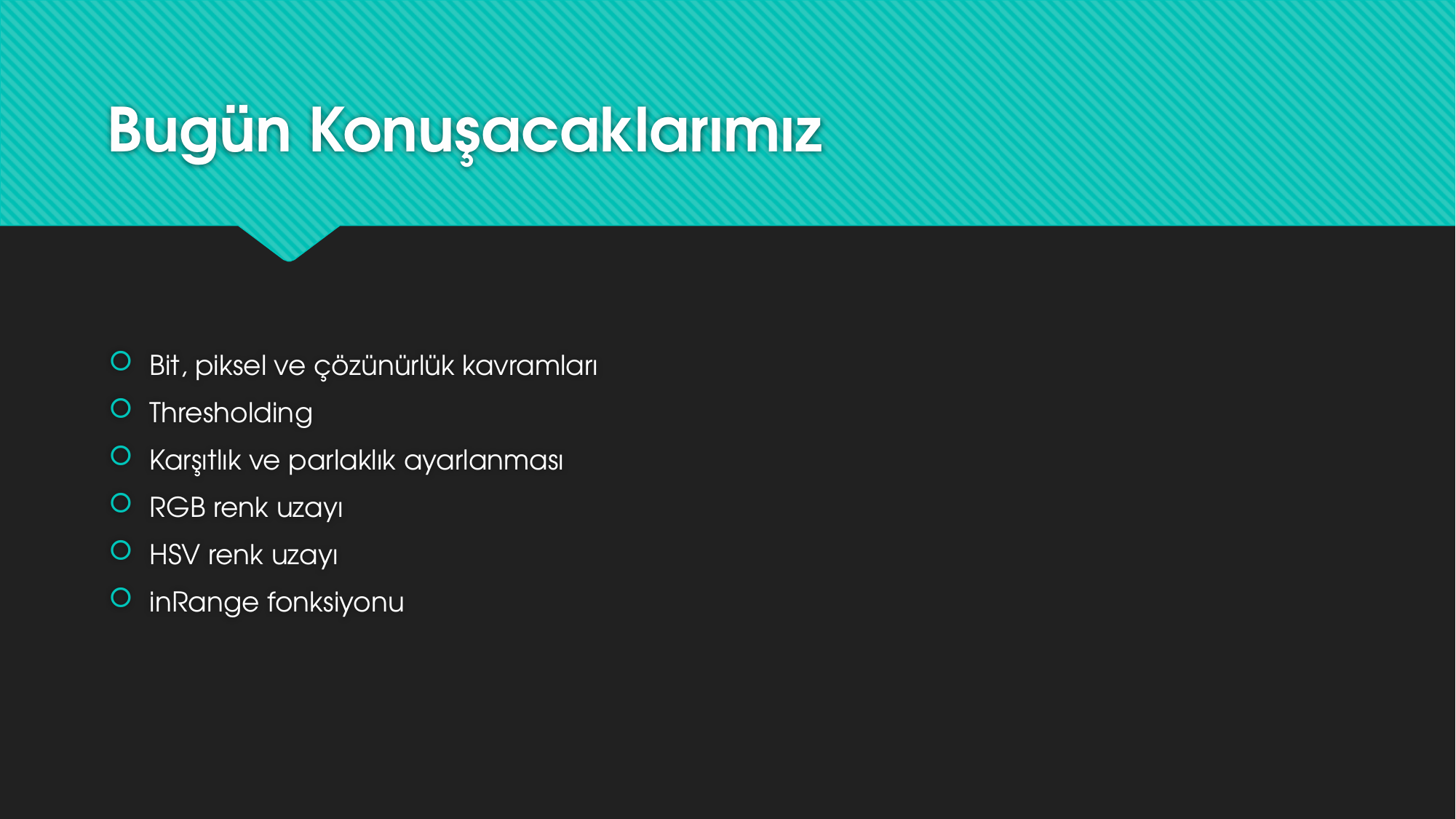

# Bugün Konuşacaklarımız
Bit, piksel ve çözünürlük kavramları
Thresholding
Karşıtlık ve parlaklık ayarlanması
RGB renk uzayı
HSV renk uzayı
inRange fonksiyonu